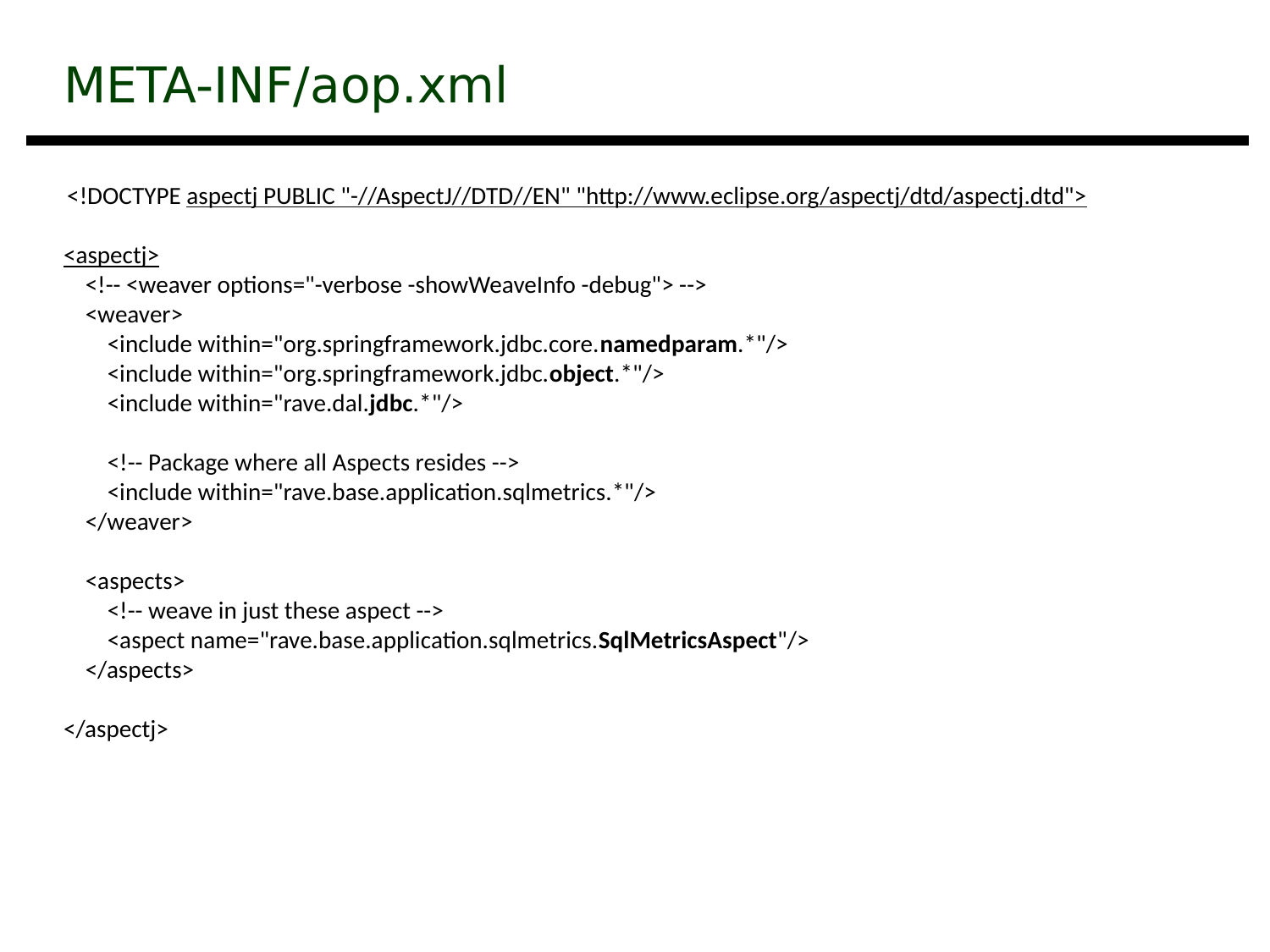

| META-INF/aop.xml |
| --- |

 <!DOCTYPE aspectj PUBLIC "-//AspectJ//DTD//EN" "http://www.eclipse.org/aspectj/dtd/aspectj.dtd">

<aspectj>
    <!-- <weaver options="-verbose -showWeaveInfo -debug"> -->
    <weaver>
        <include within="org.springframework.jdbc.core.namedparam.*"/>
        <include within="org.springframework.jdbc.object.*"/>
        <include within="rave.dal.jdbc.*"/>

        <!-- Package where all Aspects resides -->
        <include within="rave.base.application.sqlmetrics.*"/>
    </weaver>

    <aspects>
        <!-- weave in just these aspect -->
        <aspect name="rave.base.application.sqlmetrics.SqlMetricsAspect"/>
    </aspects>

</aspectj>